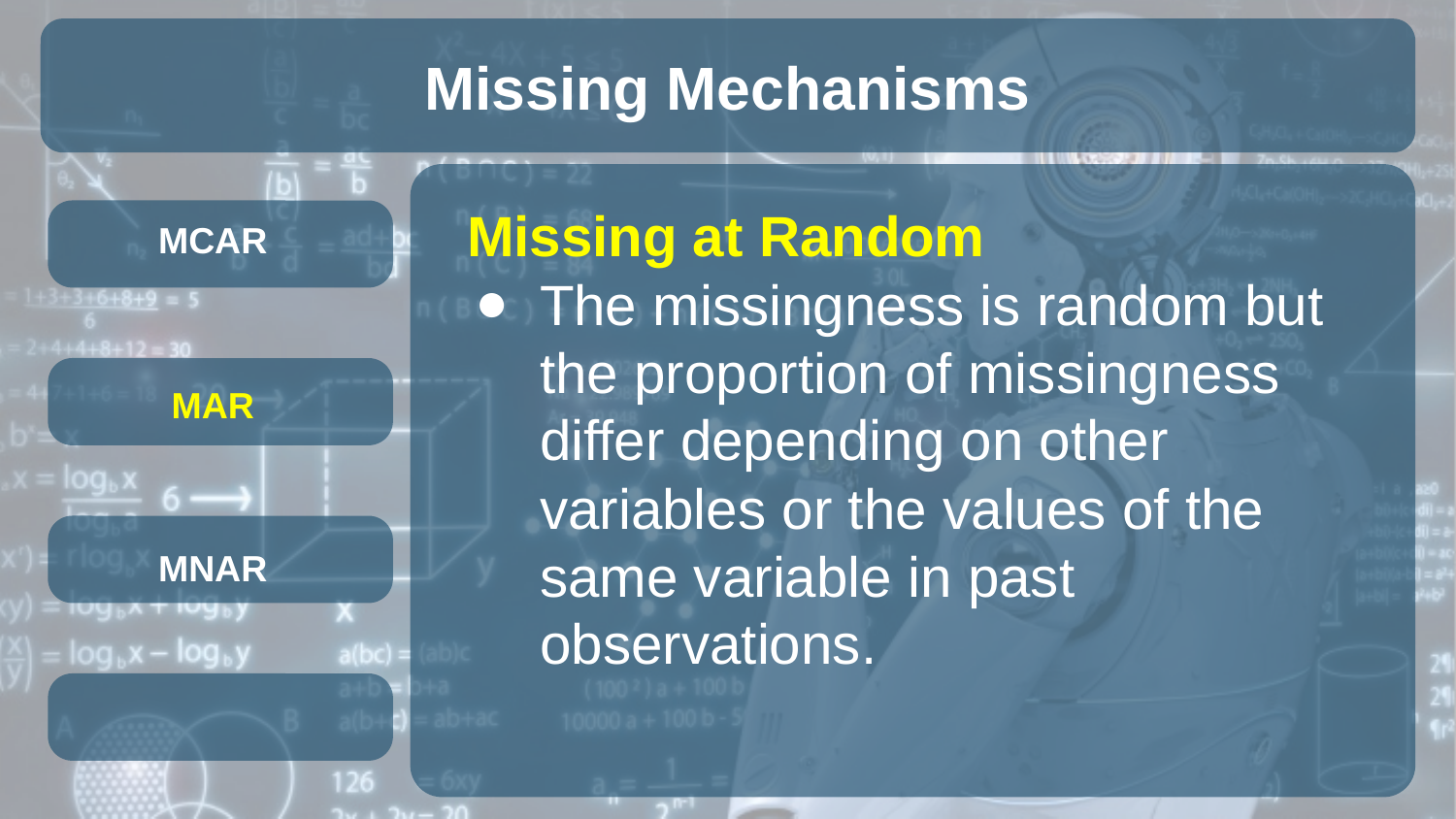

# Missing Mechanisms
Missing at Random
The missingness is random but the proportion of missingness differ depending on other variables or the values of the same variable in past observations.
MCAR
MAR
MNAR